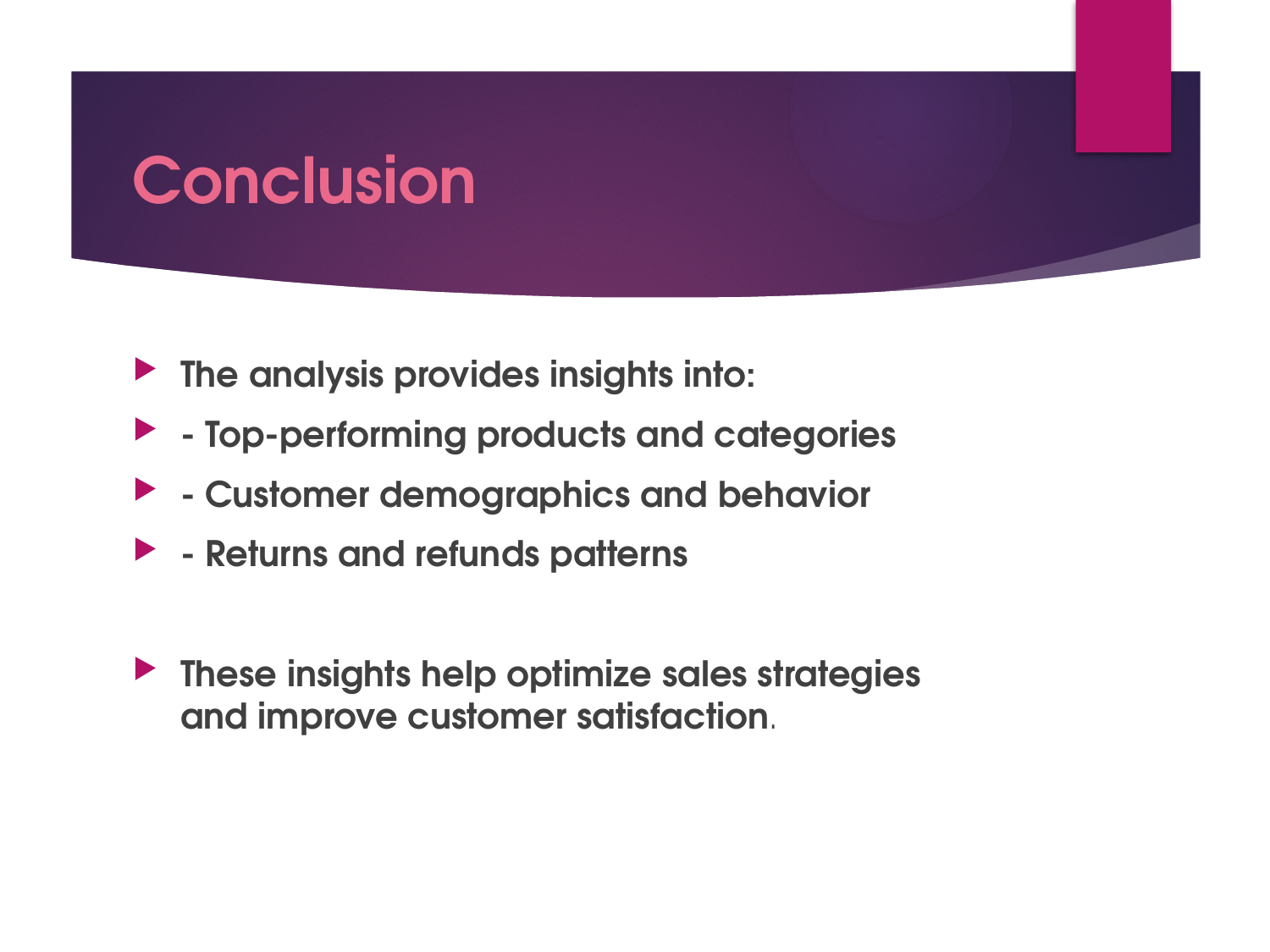

# Conclusion
The analysis provides insights into:
- Top-performing products and categories
- Customer demographics and behavior
- Returns and refunds patterns

These insights help optimize sales strategies and improve customer satisfaction.